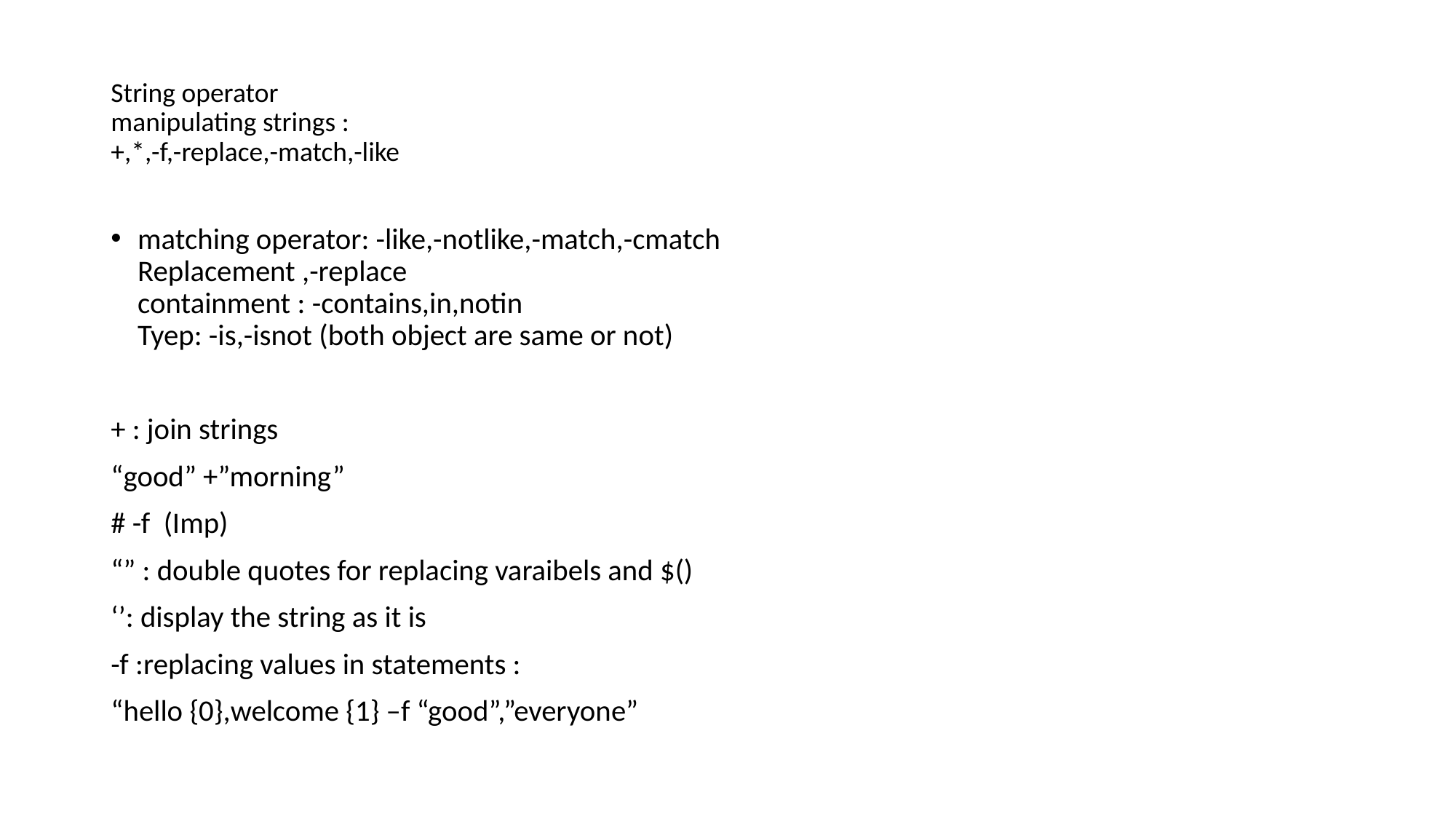

# String operator manipulating strings : +,*,-f,-replace,-match,-like
matching operator: -like,-notlike,-match,-cmatch
Replacement ,-replace
containment : -contains,in,notin
Tyep: -is,-isnot (both object are same or not)

+ : join strings
“good” +”morning”
# -f  (Imp)
“” : double quotes for replacing varaibels and $()
‘’: display the string as it is
-f :replacing values in statements :
“hello {0},welcome {1} –f “good”,”everyone”